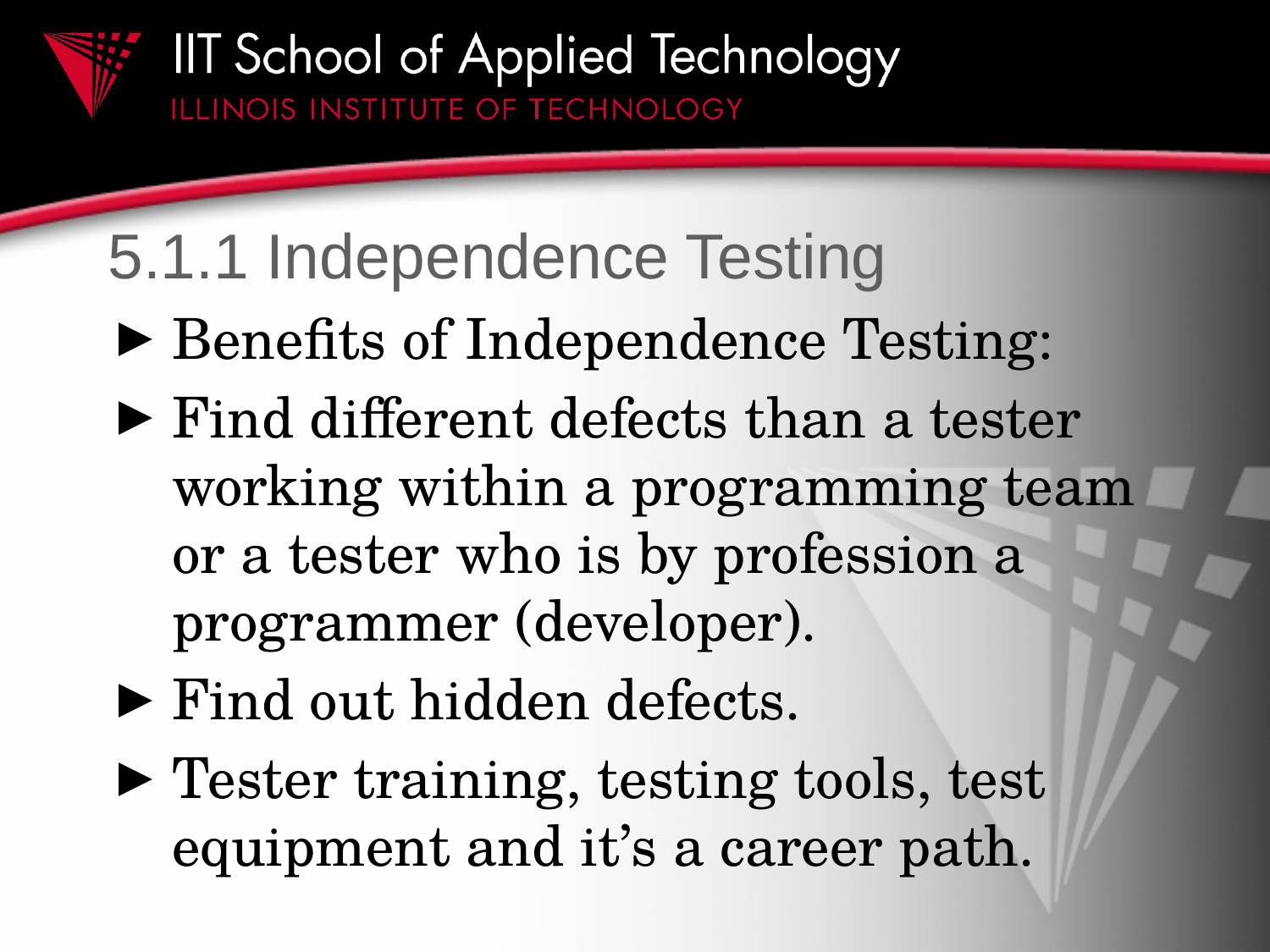

# 5.1.1 Independence Testing
Benefits of Independence Testing:
Find different defects than a tester working within a programming team or a tester who is by profession a programmer (developer).
Find out hidden defects.
Tester training, testing tools, test equipment and it’s a career path.